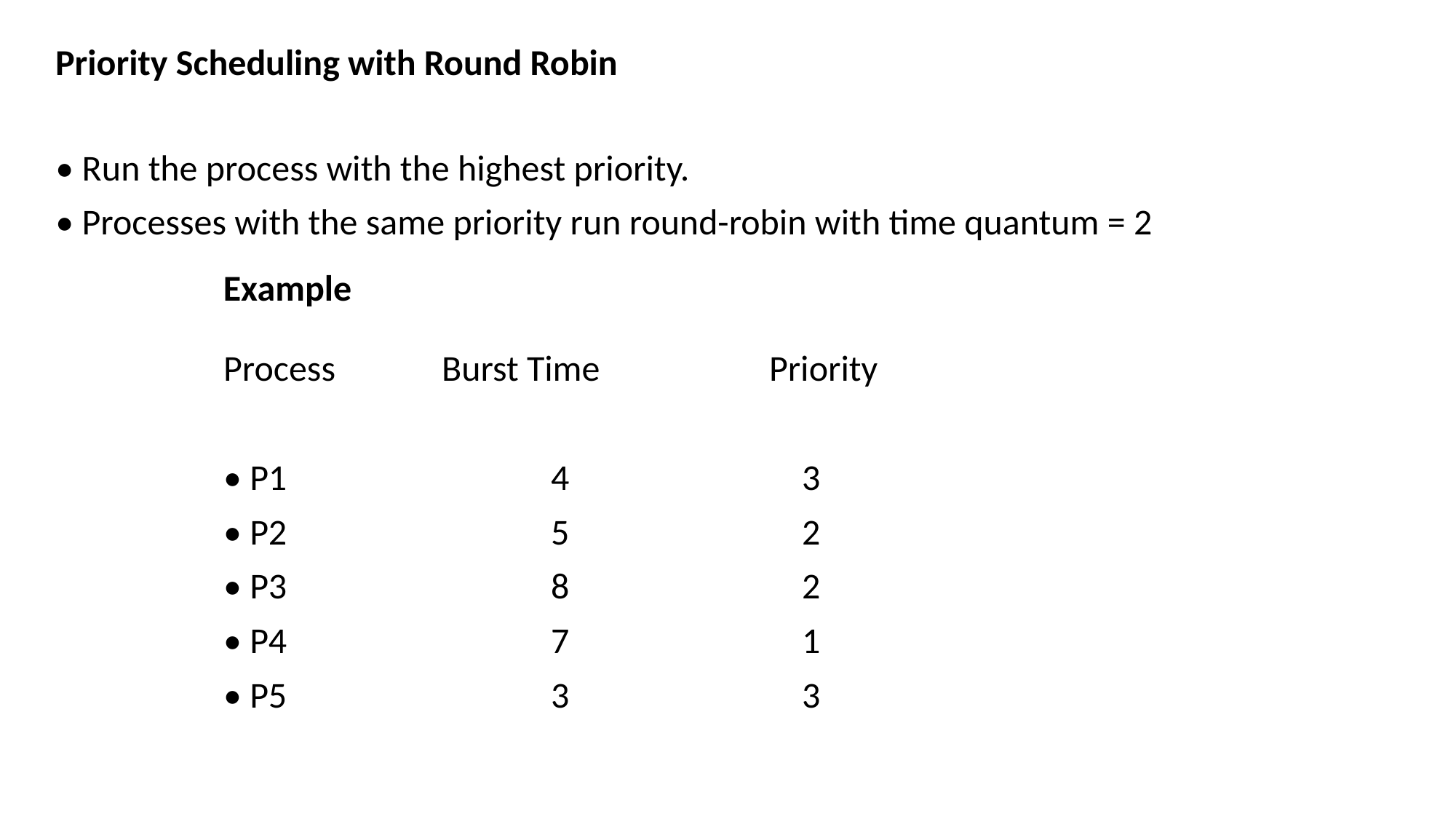

Priority Scheduling with Round Robin
• Run the process with the highest priority.
• Processes with the same priority run round-robin with time quantum = 2
Example
Process	Burst Time		Priority

• P1			4		    3
• P2			5		    2
• P3			8		    2
• P4			7		    1
• P5			3		    3